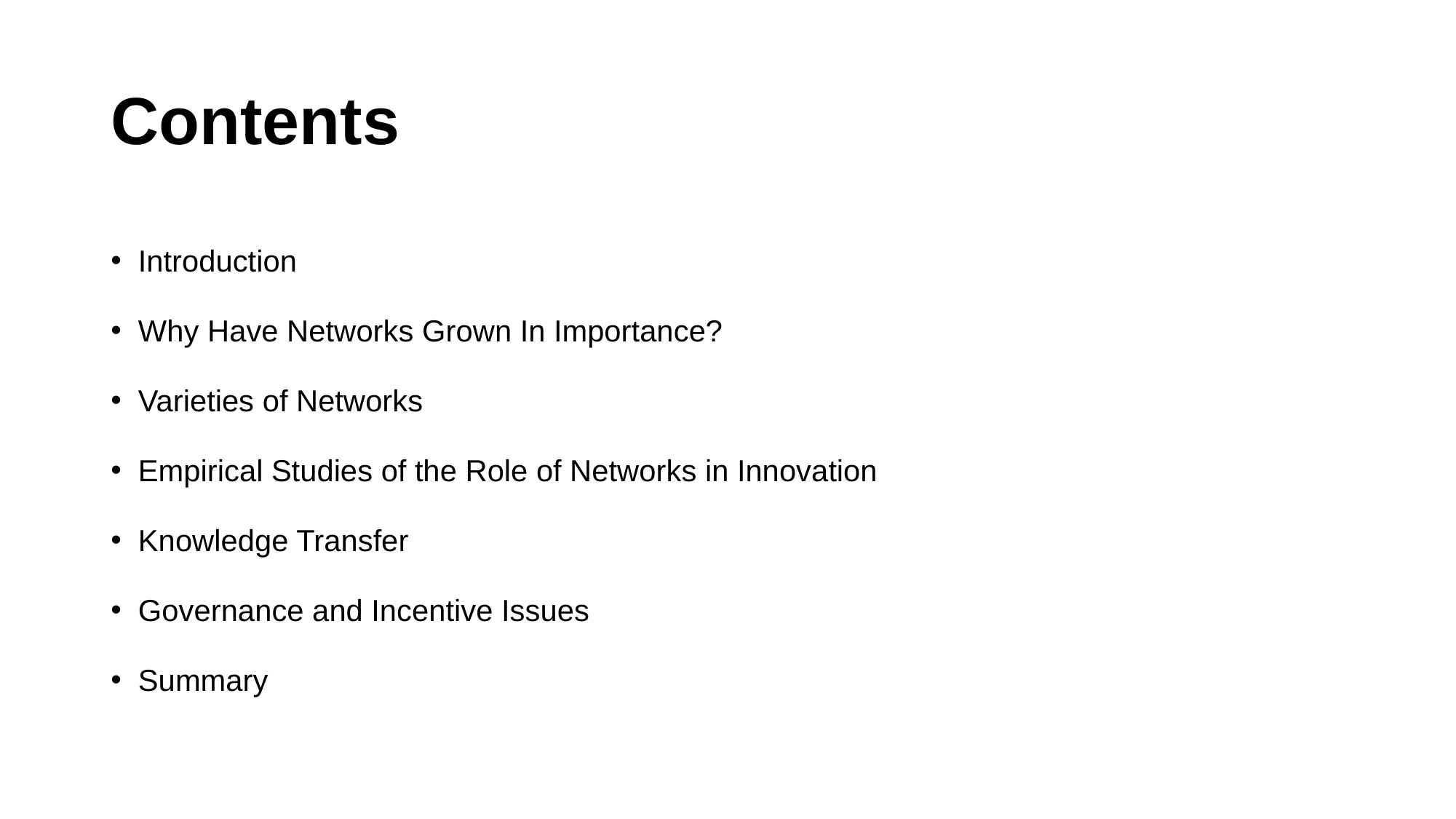

# Contents
Introduction
Why Have Networks Grown In Importance?
Varieties of Networks
Empirical Studies of the Role of Networks in Innovation
Knowledge Transfer
Governance and Incentive Issues
Summary